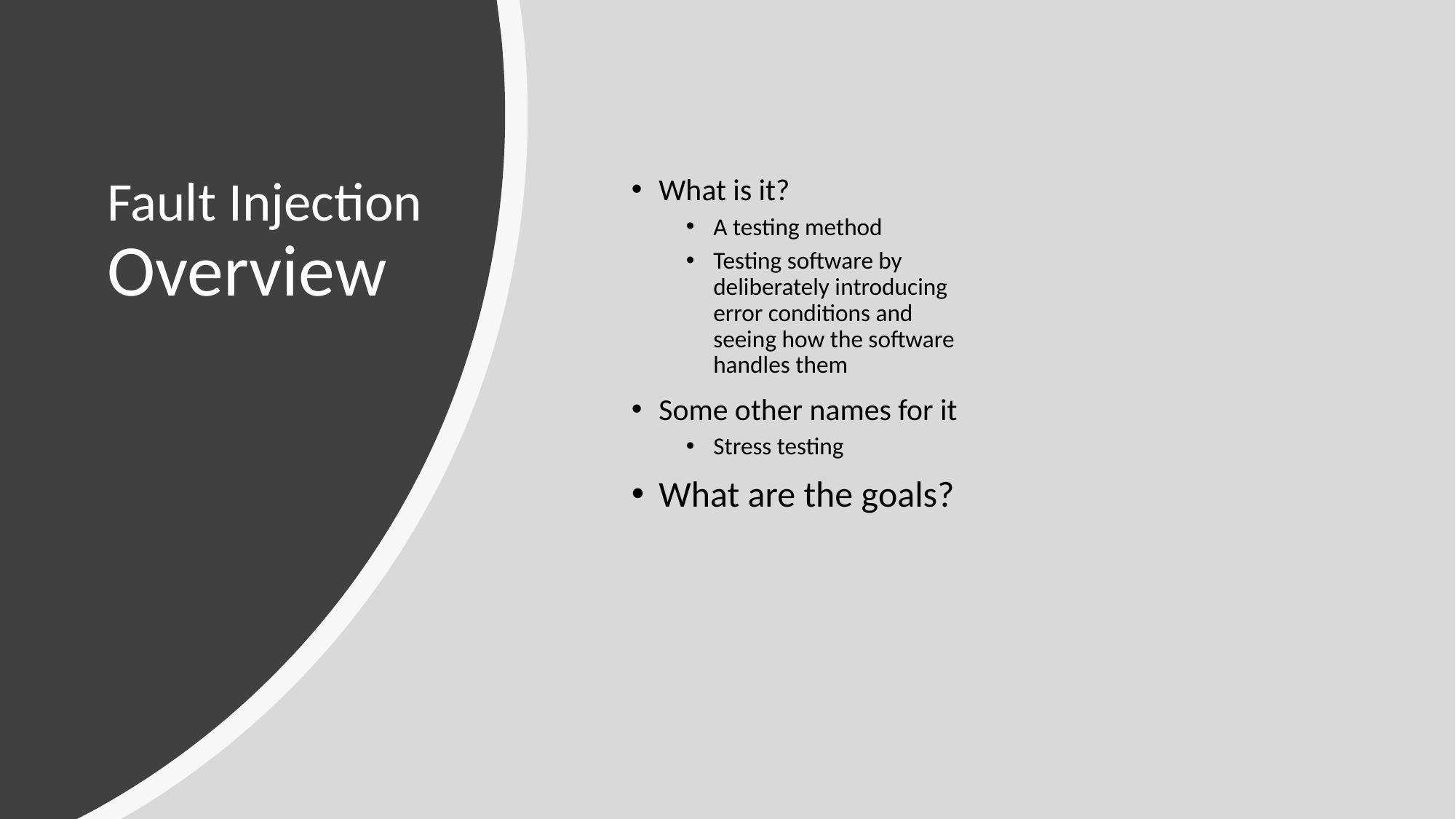

# Fault Injection Overview
What is it?
A testing method
Testing software by deliberately introducing error conditions and seeing how the software handles them
Some other names for it
Stress testing
What are the goals?